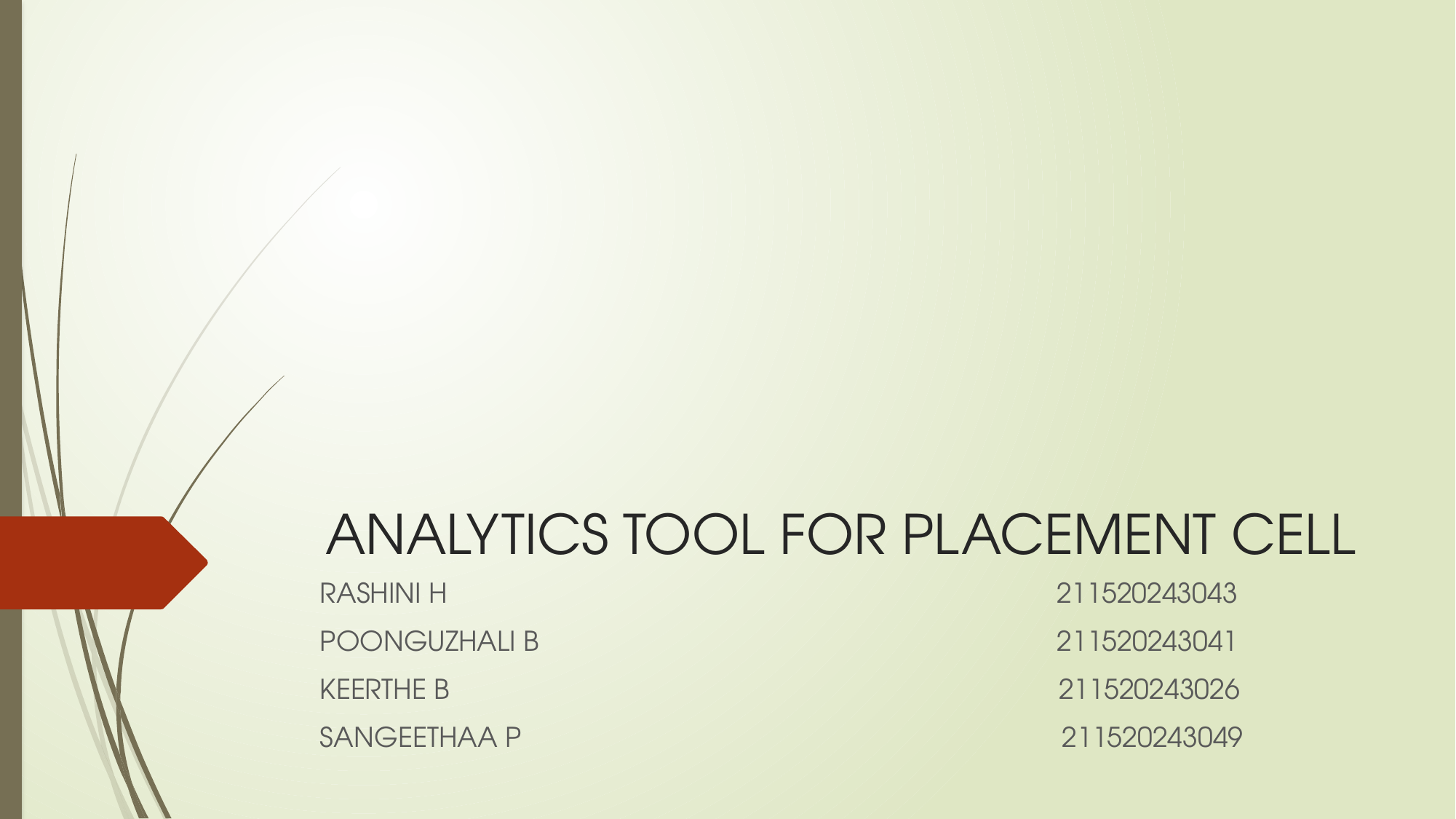

# ANALYTICS TOOL FOR PLACEMENT CELL
RASHINI H                                                                                211520243043
POONGUZHALI B                                                                    211520243041
KEERTHE B                                                                                211520243026
SANGEETHAA P                                                                       211520243049